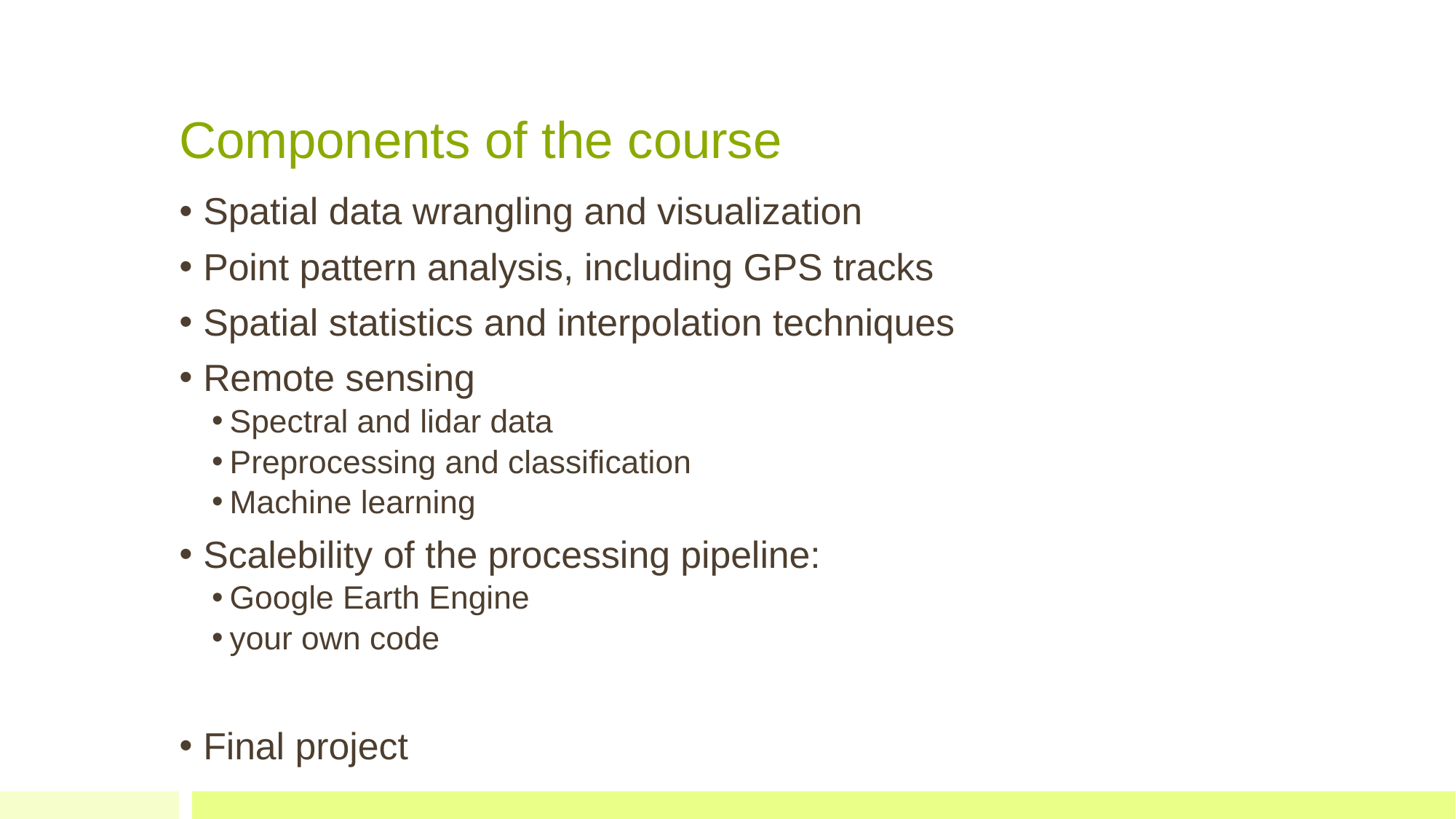

# Components of the course
Spatial data wrangling and visualization
Point pattern analysis, including GPS tracks
Spatial statistics and interpolation techniques
Remote sensing
Spectral and lidar data
Preprocessing and classification
Machine learning
Scalebility of the processing pipeline:
Google Earth Engine
your own code

Final project